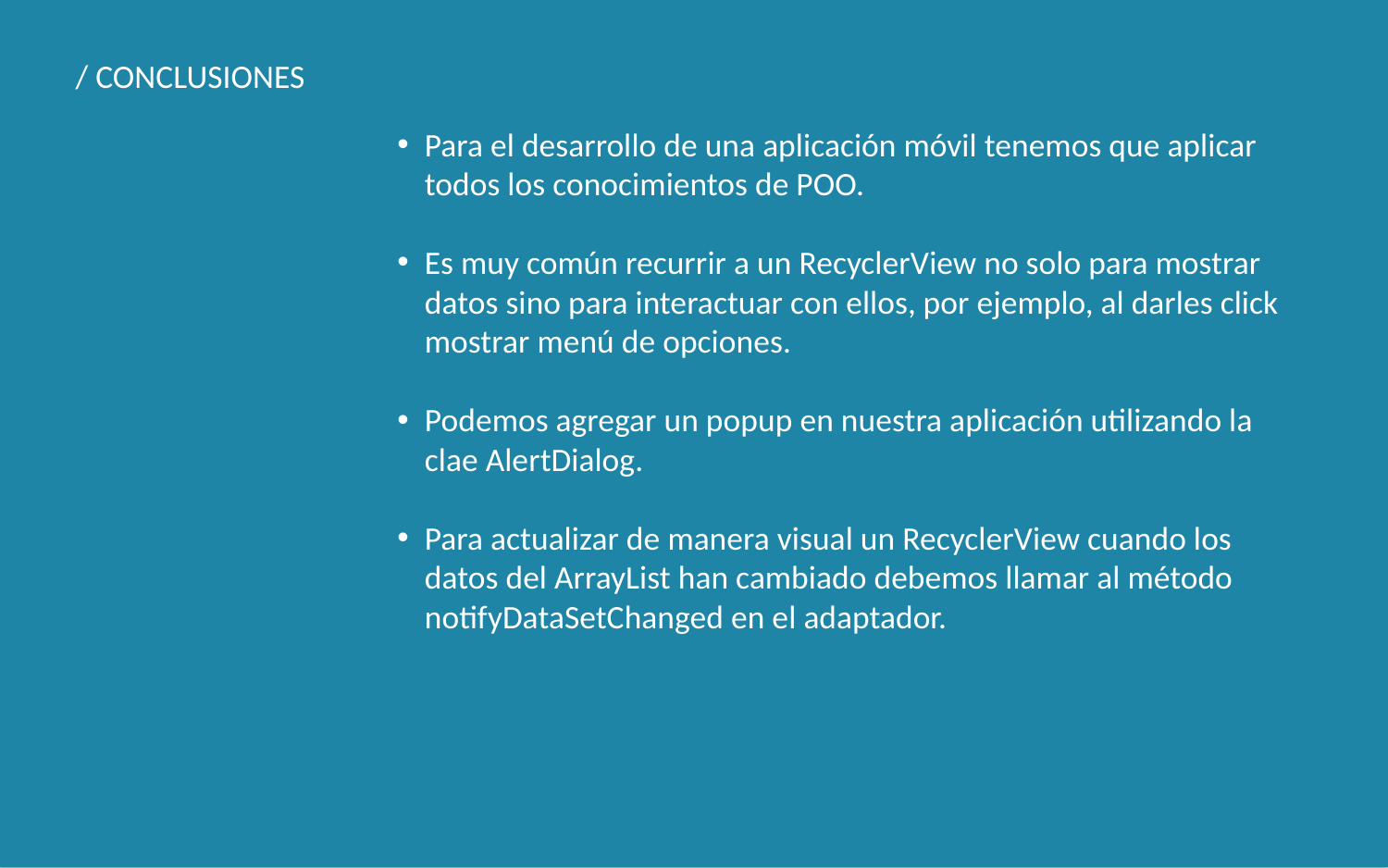

/ CONCLUSIONES
Para el desarrollo de una aplicación móvil tenemos que aplicar todos los conocimientos de POO.

Es muy común recurrir a un RecyclerView no solo para mostrar datos sino para interactuar con ellos, por ejemplo, al darles click mostrar menú de opciones.

Podemos agregar un popup en nuestra aplicación utilizando la clae AlertDialog.

Para actualizar de manera visual un RecyclerView cuando los datos del ArrayList han cambiado debemos llamar al método notifyDataSetChanged en el adaptador.